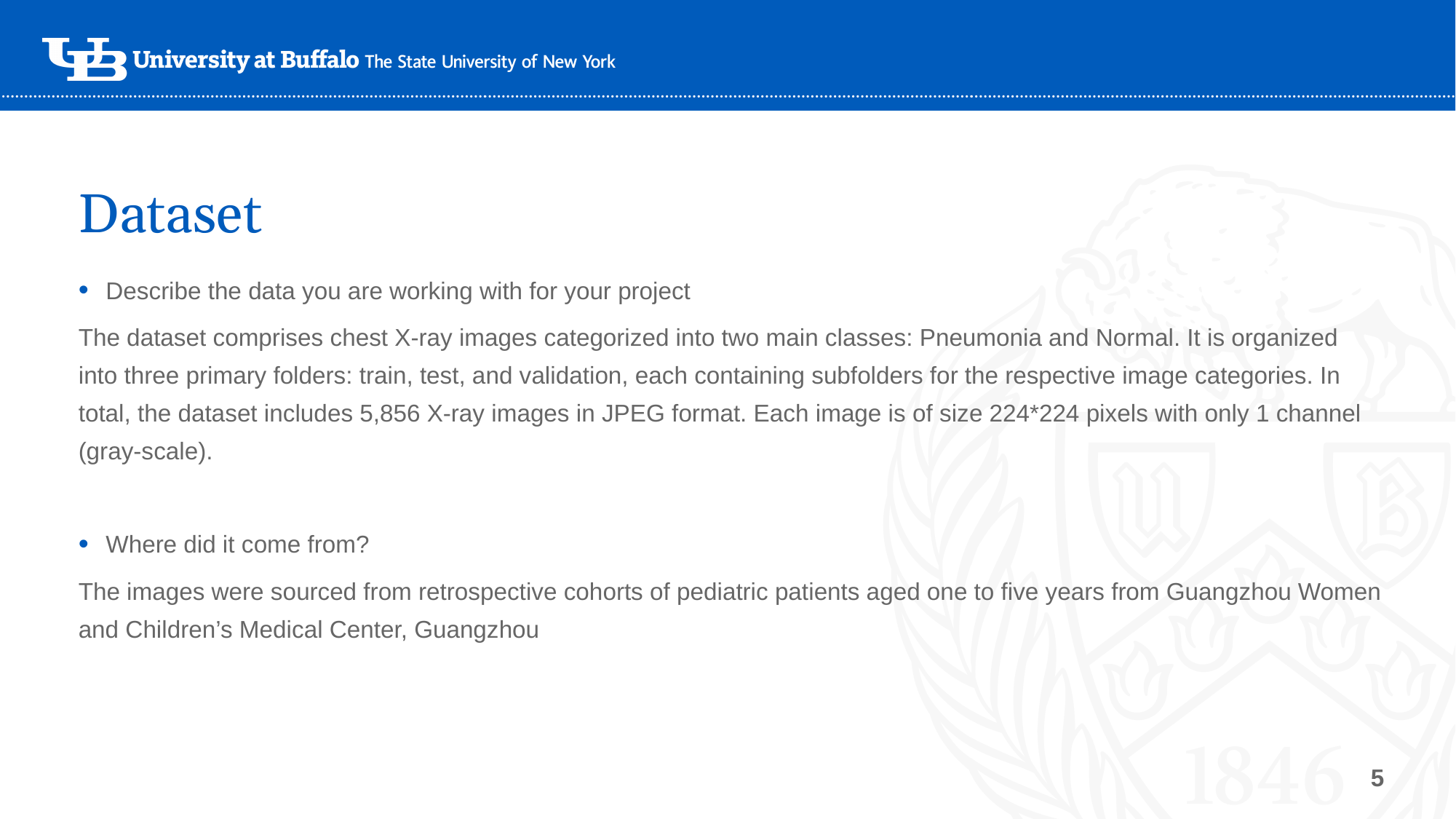

# Dataset
Describe the data you are working with for your project
The dataset comprises chest X-ray images categorized into two main classes: Pneumonia and Normal. It is organized into three primary folders: train, test, and validation, each containing subfolders for the respective image categories. In total, the dataset includes 5,856 X-ray images in JPEG format. Each image is of size 224*224 pixels with only 1 channel (gray-scale).

Where did it come from?
The images were sourced from retrospective cohorts of pediatric patients aged one to five years from Guangzhou Women and Children’s Medical Center, Guangzhou

5